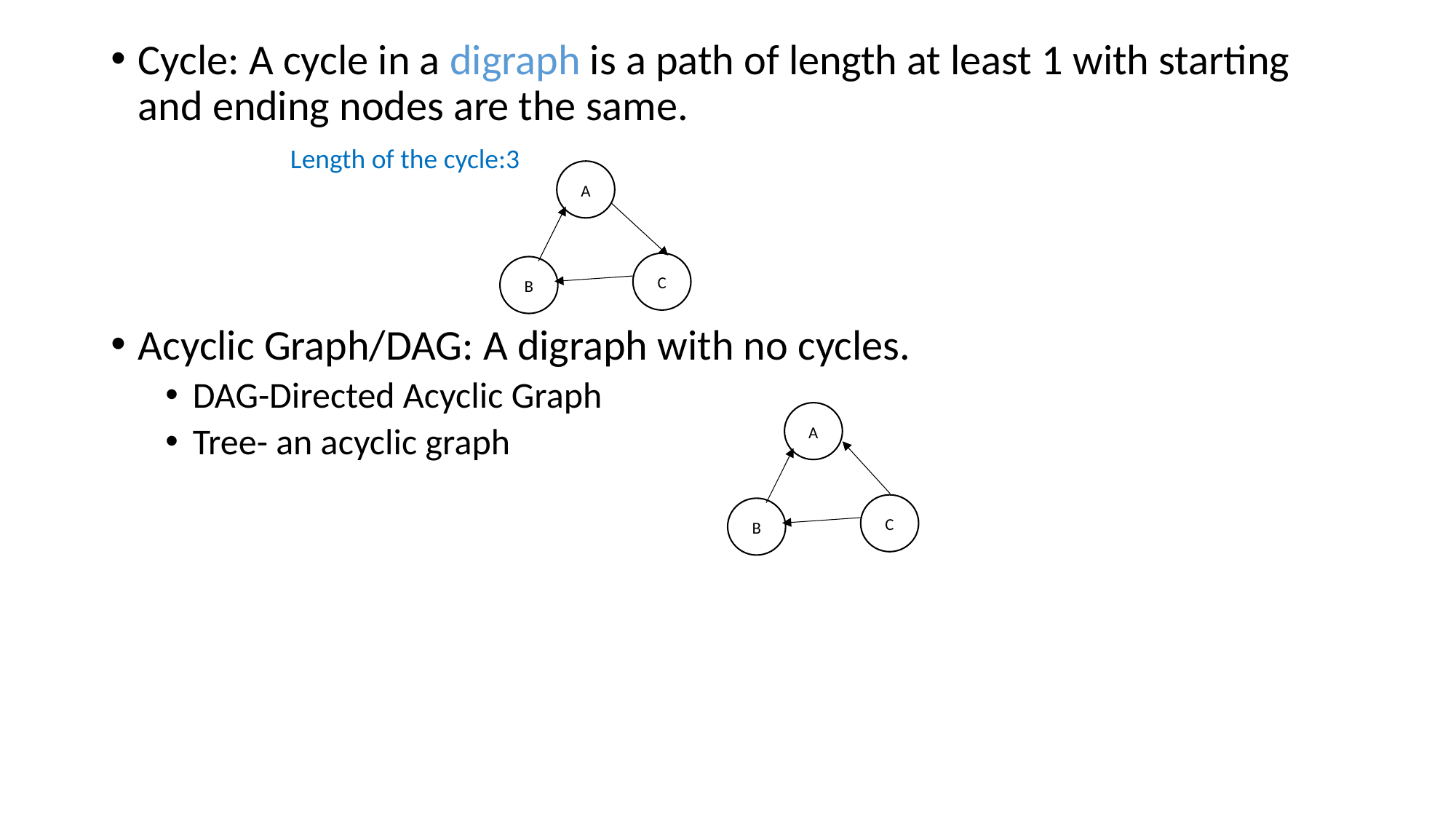

Cycle: A cycle in a digraph is a path of length at least 1 with starting and ending nodes are the same.
                             Length of the cycle:3

Acyclic Graph/DAG: A digraph with no cycles.
DAG-Directed Acyclic Graph
Tree- an acyclic graph

A
C
B
A
C
B